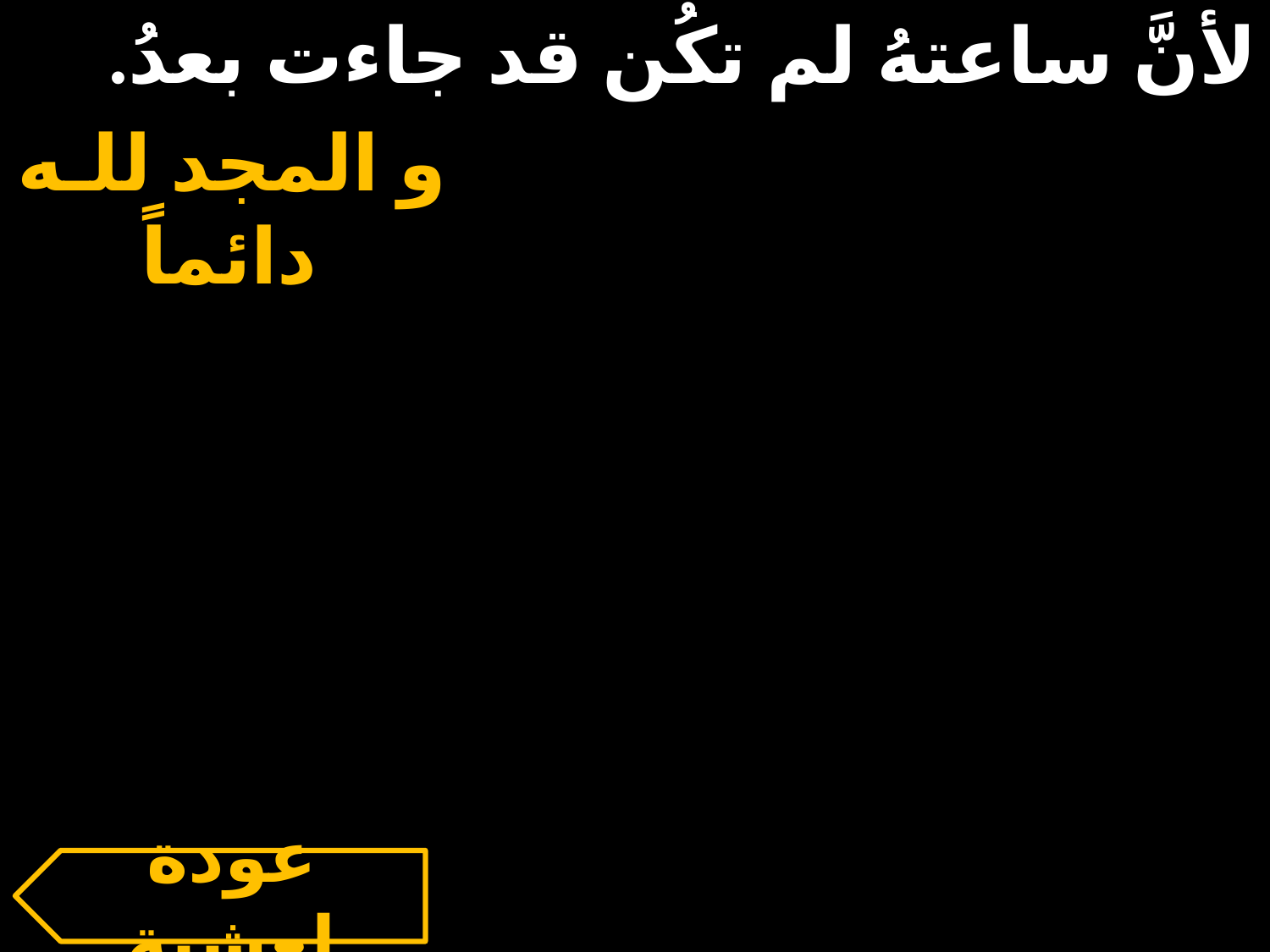

لأنَّ ساعتهُ لم تكُن قد جاءت بعدُ.
و المجد للـه دائماً
عودة لعشية